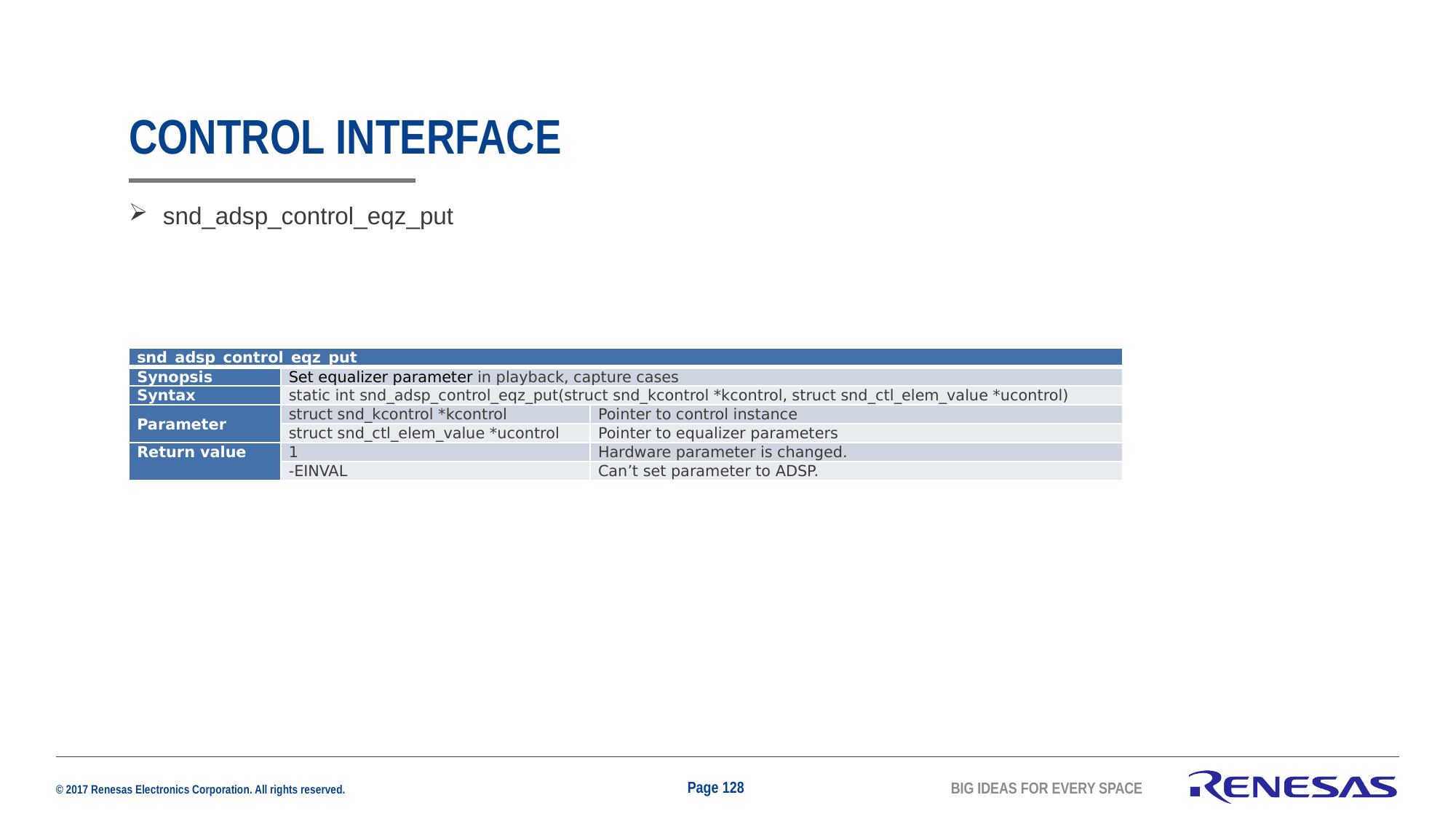

# CONTROL INTERFACE
snd_adsp_control_eqz_put

| snd\_adsp\_control\_eqz\_put |  |  |
| --- | --- | --- |
| Synopsis | Set equalizer parameter in playback, capture cases |  |
| Syntax | static int snd\_adsp\_control\_eqz\_put(struct snd\_kcontrol \*kcontrol, struct snd\_ctl\_elem\_value \*ucontrol) |  |
| Parameter | struct snd\_kcontrol \*kcontrol | Pointer to control instance |
|  | struct snd\_ctl\_elem\_value \*ucontrol | Pointer to equalizer parameters |
| Return value | 1 | Hardware parameter is changed. |
|  | -EINVAL | Can’t set parameter to ADSP. |
Page 128